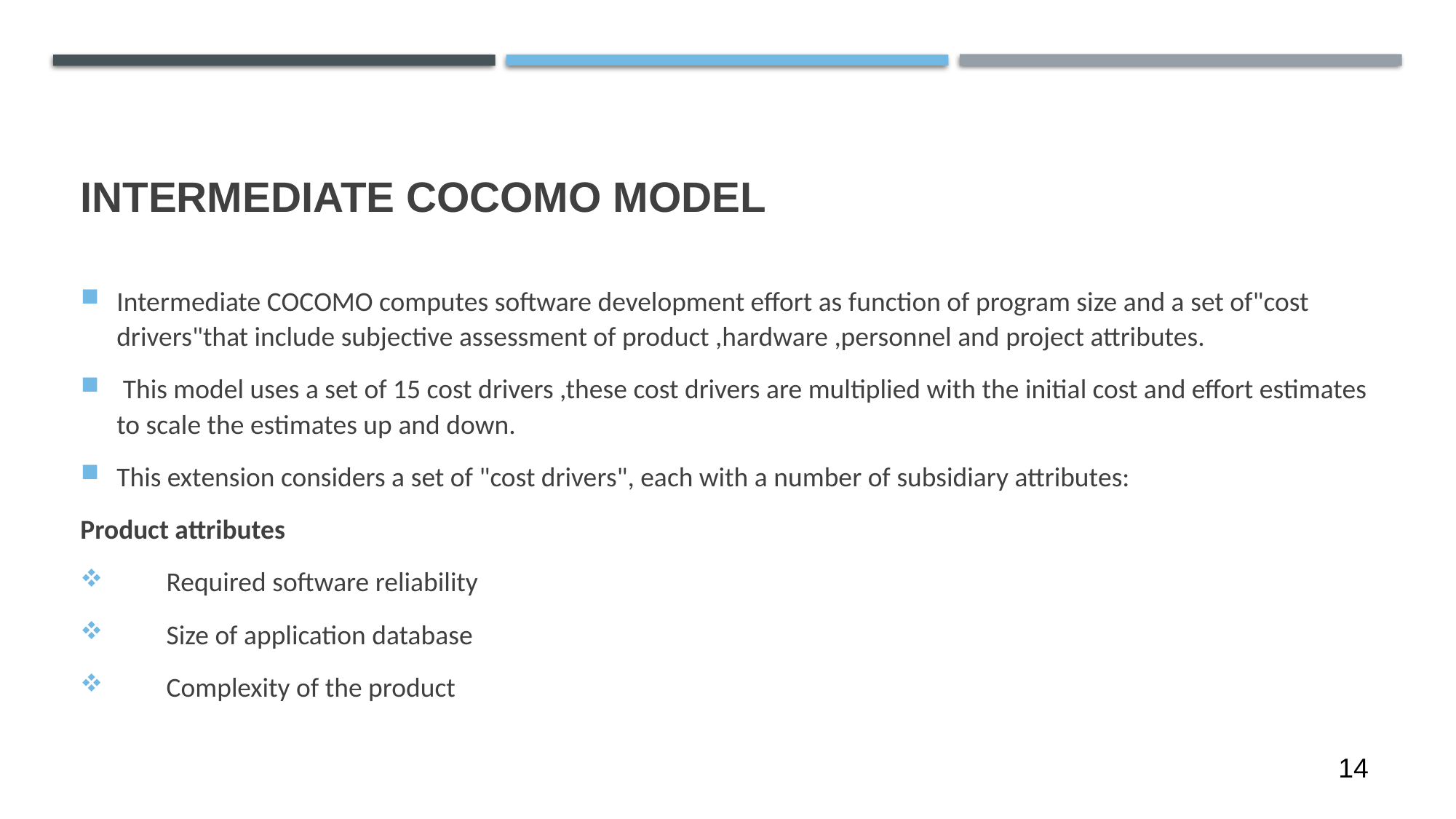

# INTERMEDIATE COCOMO MODEL

Intermediate COCOMO computes software development effort as function of program size and a set of"cost drivers"that include subjective assessment of product ,hardware ,personnel and project attributes.
 This model uses a set of 15 cost drivers ,these cost drivers are multiplied with the initial cost and effort estimates to scale the estimates up and down.
This extension considers a set of "cost drivers", each with a number of subsidiary attributes:
Product attributes
        Required software reliability
        Size of application database
        Complexity of the product

14